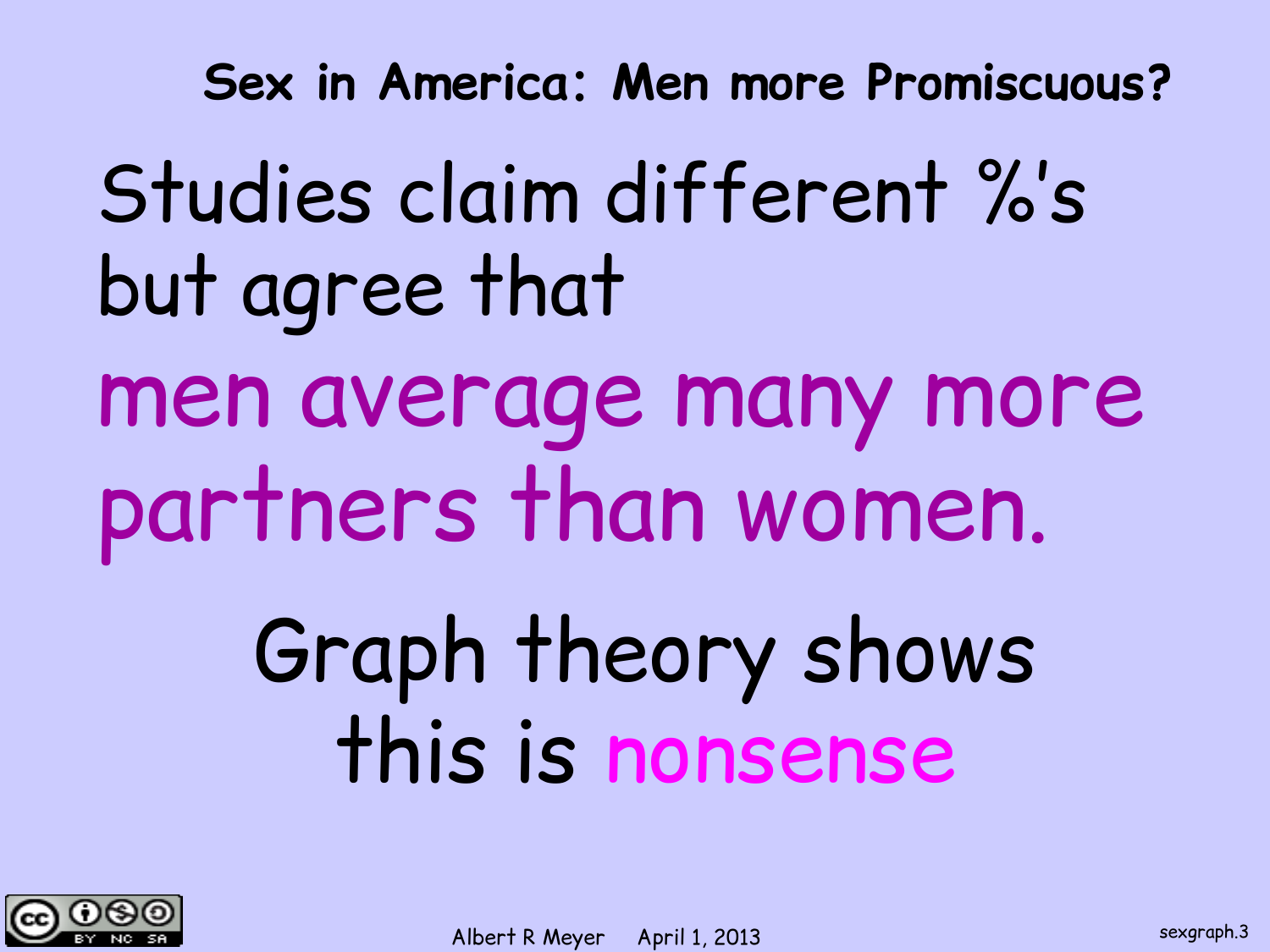

# Sex in America: Men more Promiscuous?
Studies claim different %’s
but agree that
men average many more
partners than women.
Graph theory shows
this is nonsense
sexgraph.3